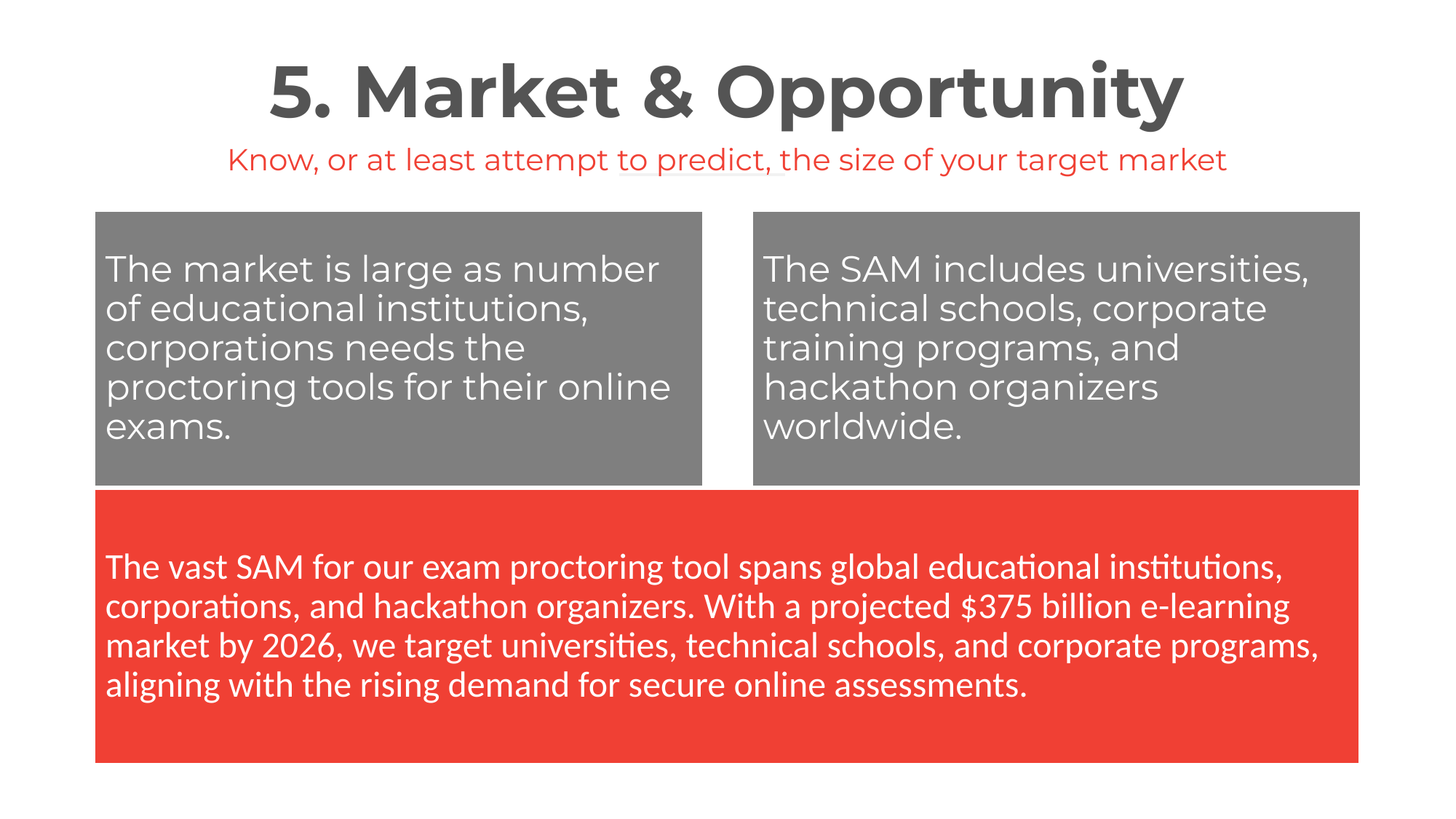

5. Market & Opportunity
Know, or at least attempt to predict, the size of your target market
The market is large as number of educational institutions, corporations needs the proctoring tools for their online exams.
The SAM includes universities, technical schools, corporate training programs, and hackathon organizers worldwide.
The vast SAM for our exam proctoring tool spans global educational institutions, corporations, and hackathon organizers. With a projected $375 billion e-learning market by 2026, we target universities, technical schools, and corporate programs, aligning with the rising demand for secure online assessments.
LEARN NOW